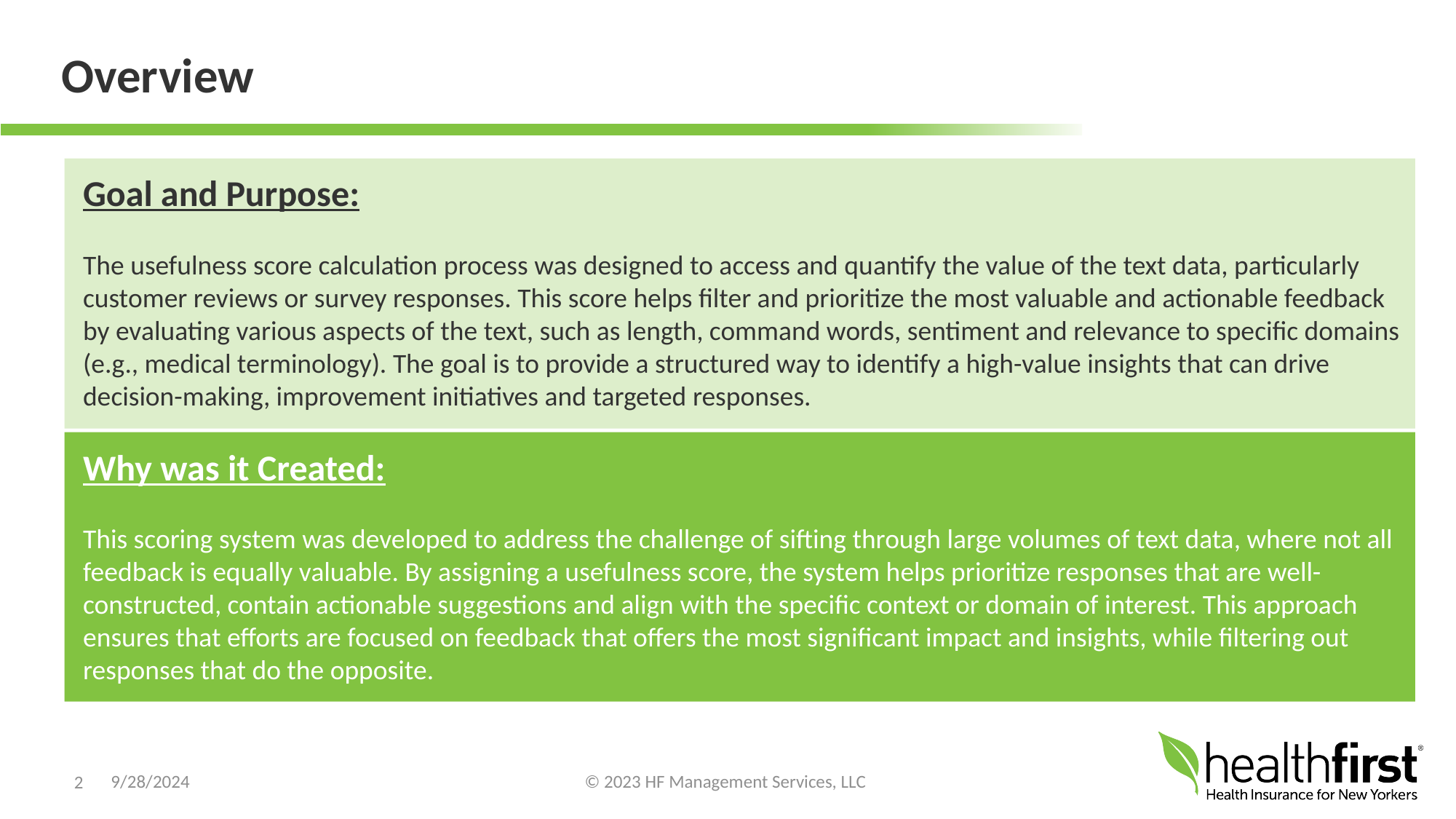

# Overview

Goal and Purpose:
The usefulness score calculation process was designed to access and quantify the value of the text data, particularly customer reviews or survey responses. This score helps filter and prioritize the most valuable and actionable feedback by evaluating various aspects of the text, such as length, command words, sentiment and relevance to specific domains (e.g., medical terminology). The goal is to provide a structured way to identify a high-value insights that can drive decision-making, improvement initiatives and targeted responses.
Why was it Created:
This scoring system was developed to address the challenge of sifting through large volumes of text data, where not all feedback is equally valuable. By assigning a usefulness score, the system helps prioritize responses that are well-constructed, contain actionable suggestions and align with the specific context or domain of interest. This approach ensures that efforts are focused on feedback that offers the most significant impact and insights, while filtering out responses that do the opposite.

2
9/28/2024
© 2023 HF Management Services, LLC